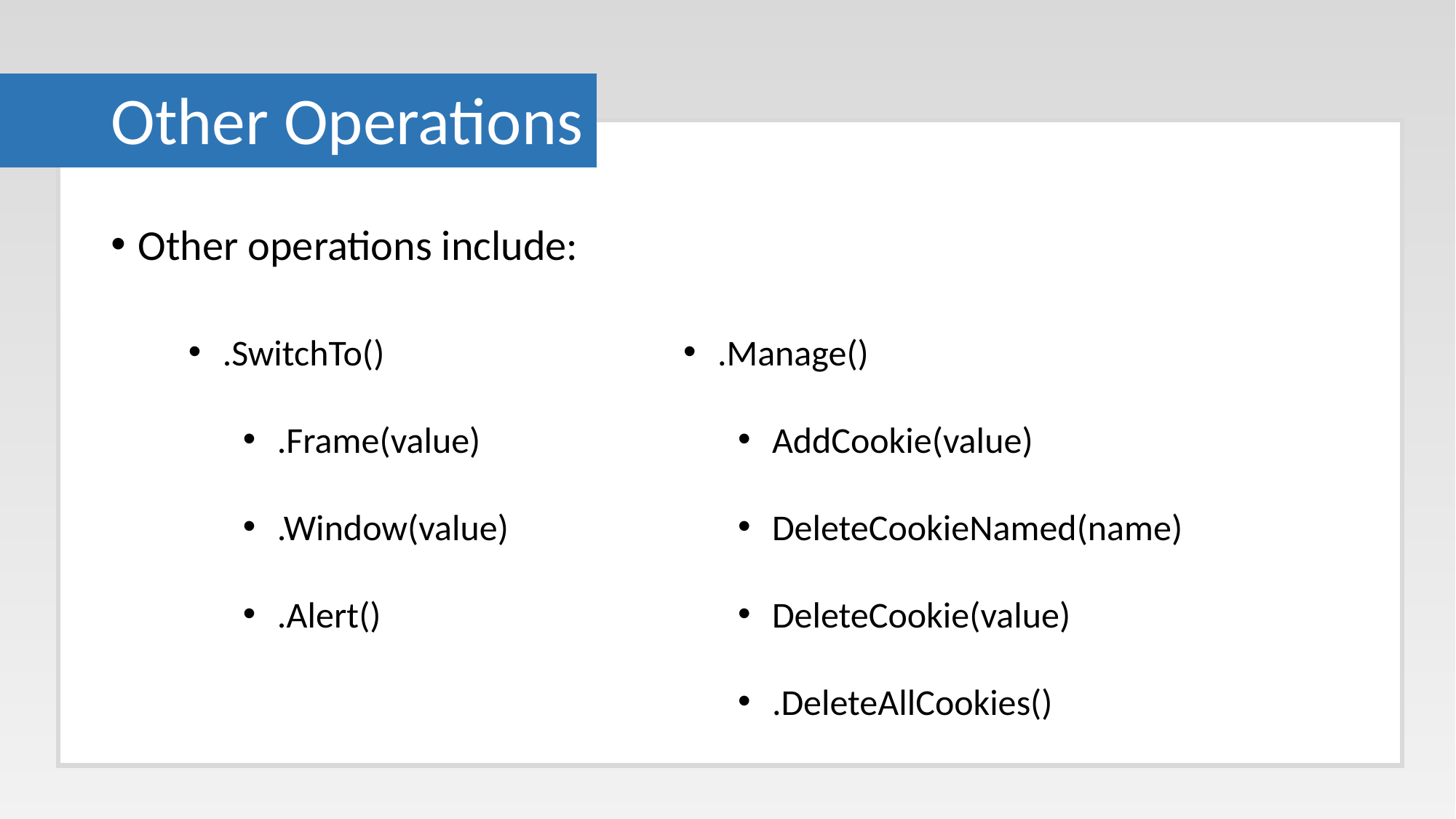

# Other Operations

Other operations include:
.SwitchTo()

.Frame(value)

.Window(value)

.Alert()
.Manage()

AddCookie(value)

DeleteCookieNamed(name)

DeleteCookie(value)

.DeleteAllCookies()